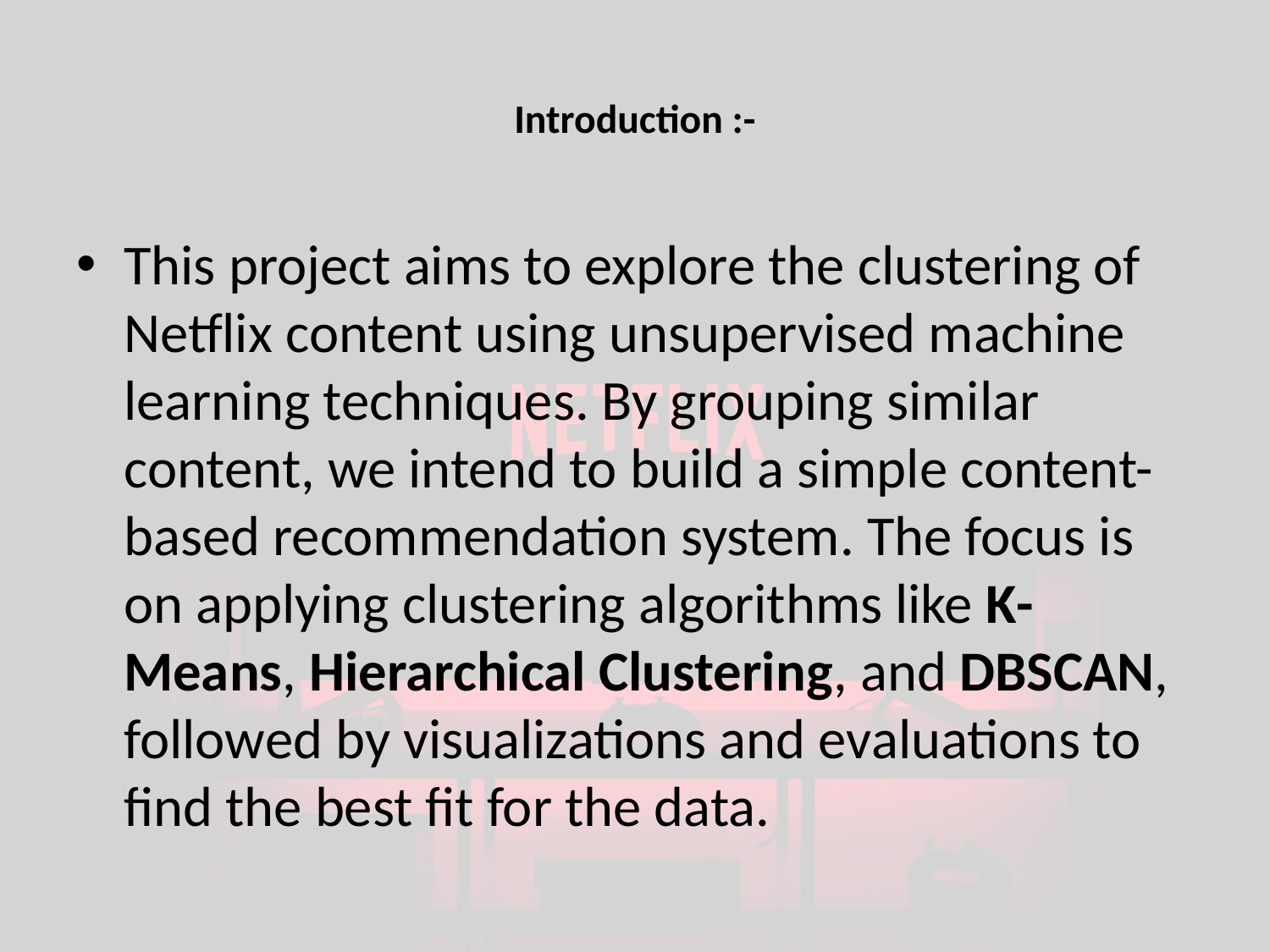

# Introduction :-
This project aims to explore the clustering of Netflix content using unsupervised machine learning techniques. By grouping similar content, we intend to build a simple content-based recommendation system. The focus is on applying clustering algorithms like K-Means, Hierarchical Clustering, and DBSCAN, followed by visualizations and evaluations to find the best fit for the data.